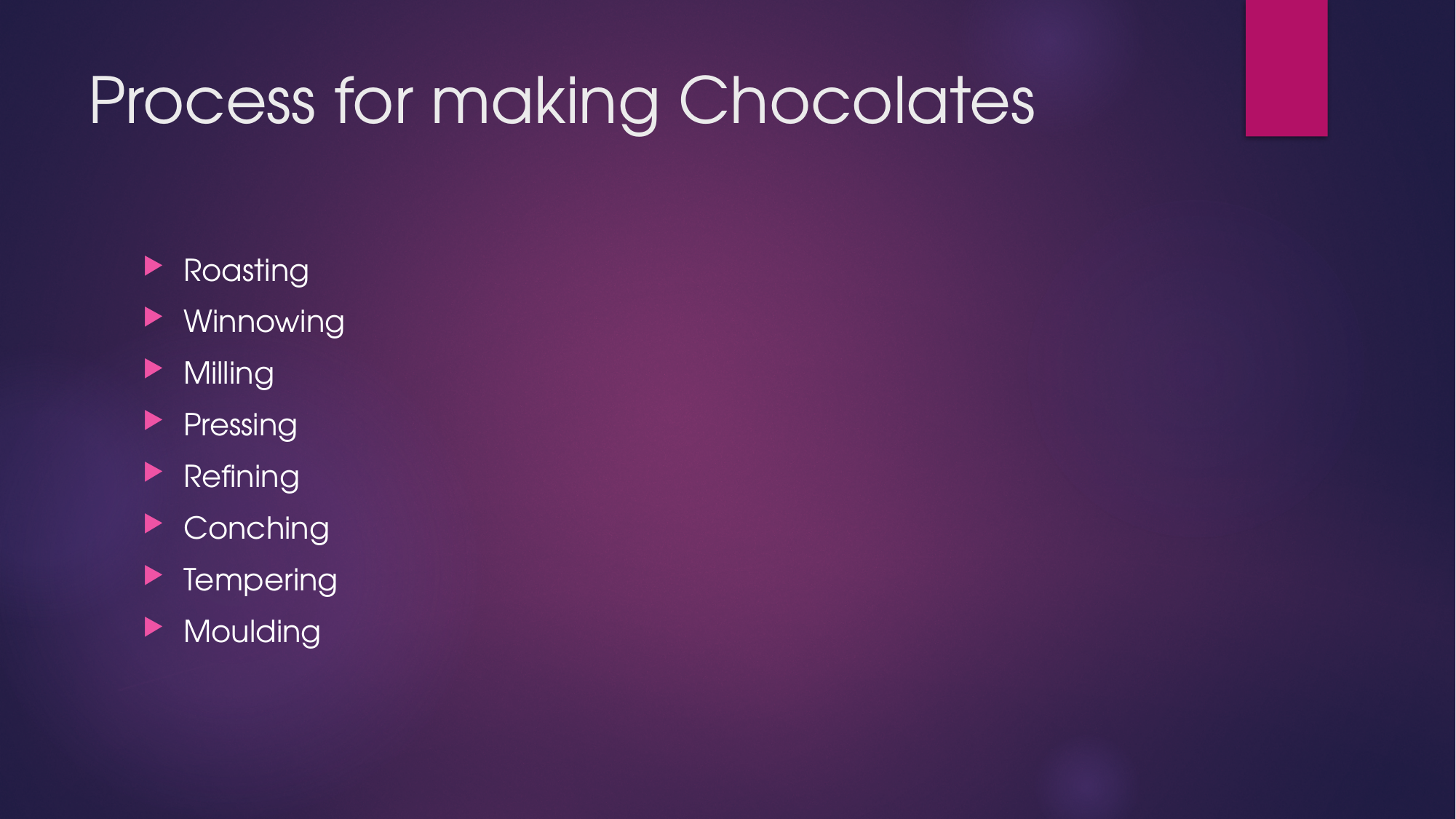

# Process for making Chocolates
Roasting
Winnowing
Milling
Pressing
Refining
Conching
Tempering
Moulding